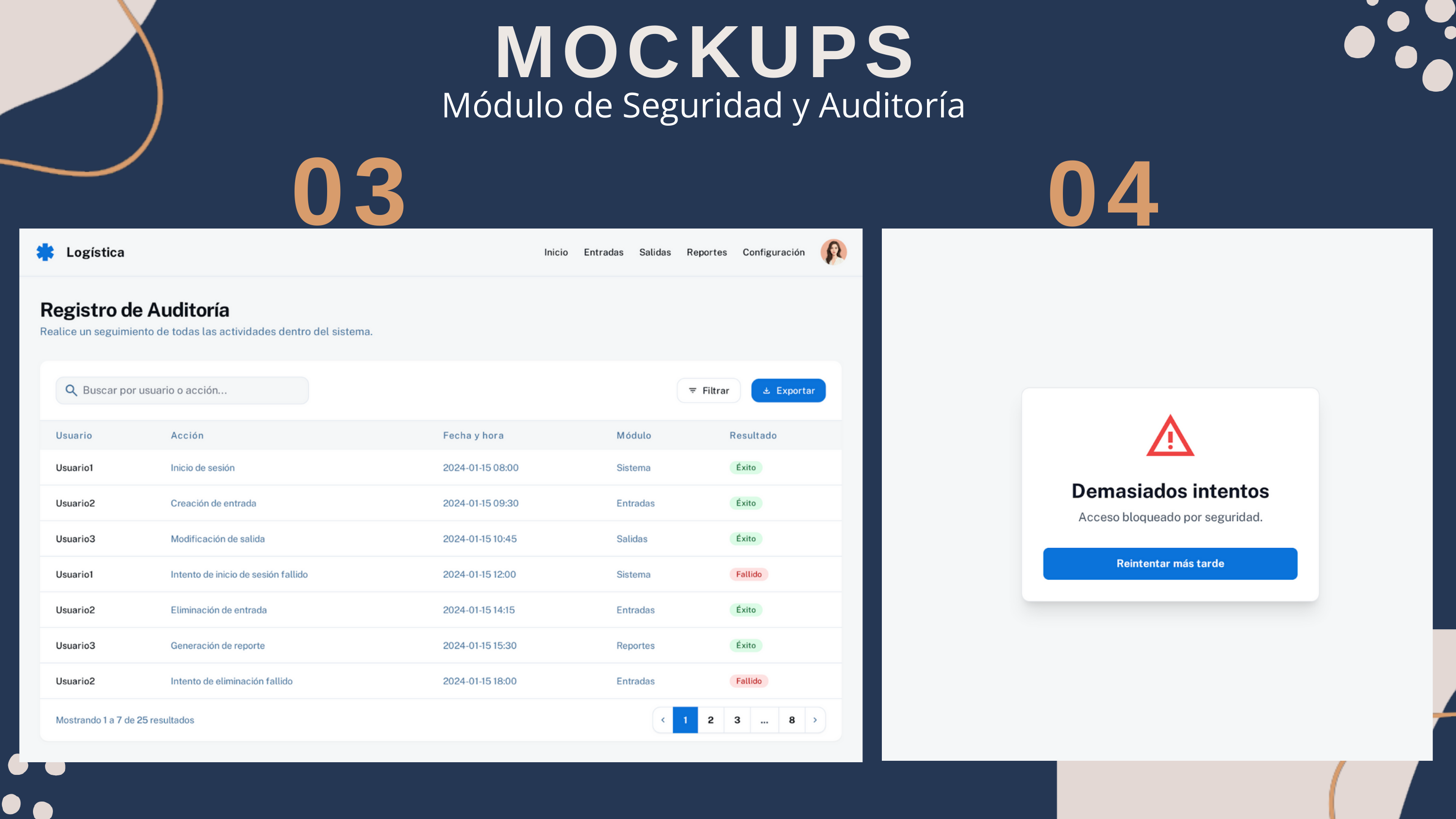

MOCKUPS
Módulo de Seguridad y Auditoría
03
04